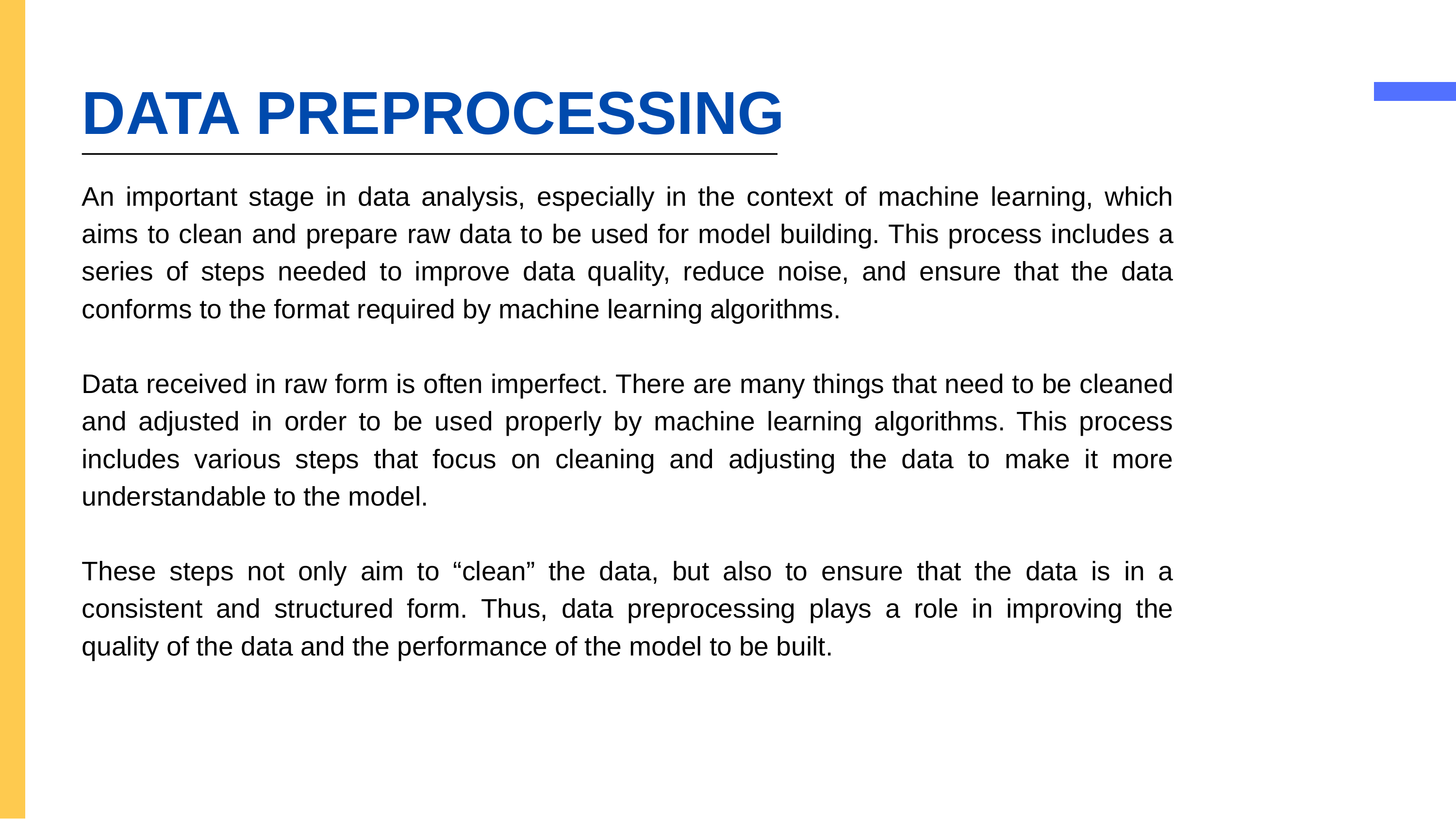

DATA PREPROCESSING

An important stage in data analysis, especially in the context of machine learning, which aims to clean and prepare raw data to be used for model building. This process includes a series of steps needed to improve data quality, reduce noise, and ensure that the data conforms to the format required by machine learning algorithms.

Data received in raw form is often imperfect. There are many things that need to be cleaned and adjusted in order to be used properly by machine learning algorithms. This process includes various steps that focus on cleaning and adjusting the data to make it more understandable to the model.

These steps not only aim to “clean” the data, but also to ensure that the data is in a consistent and structured form. Thus, data preprocessing plays a role in improving the quality of the data and the performance of the model to be built.